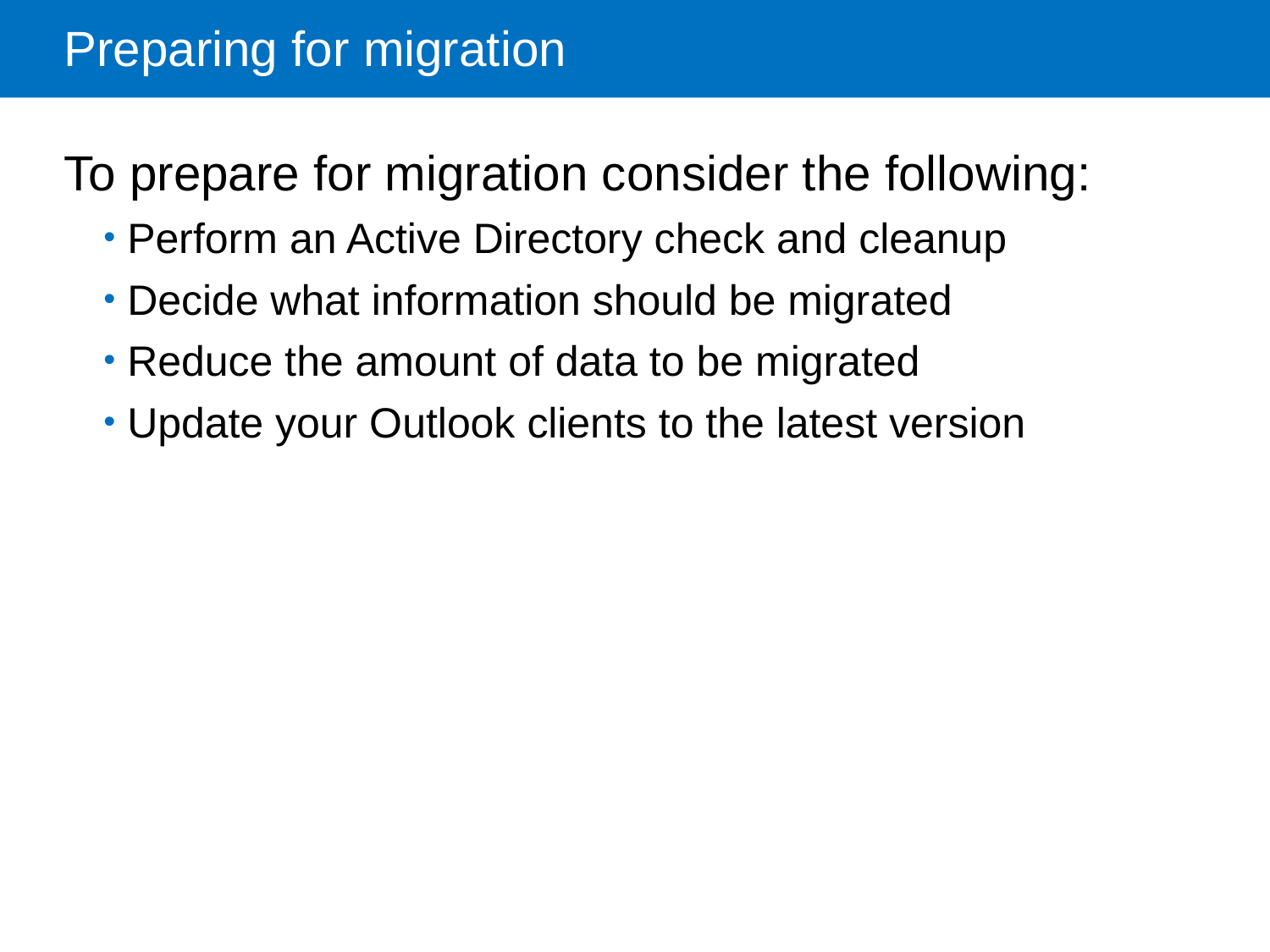

# Preparing for migration
To prepare for migration consider the following:
Perform an Active Directory check and cleanup
Decide what information should be migrated
Reduce the amount of data to be migrated
Update your Outlook clients to the latest version